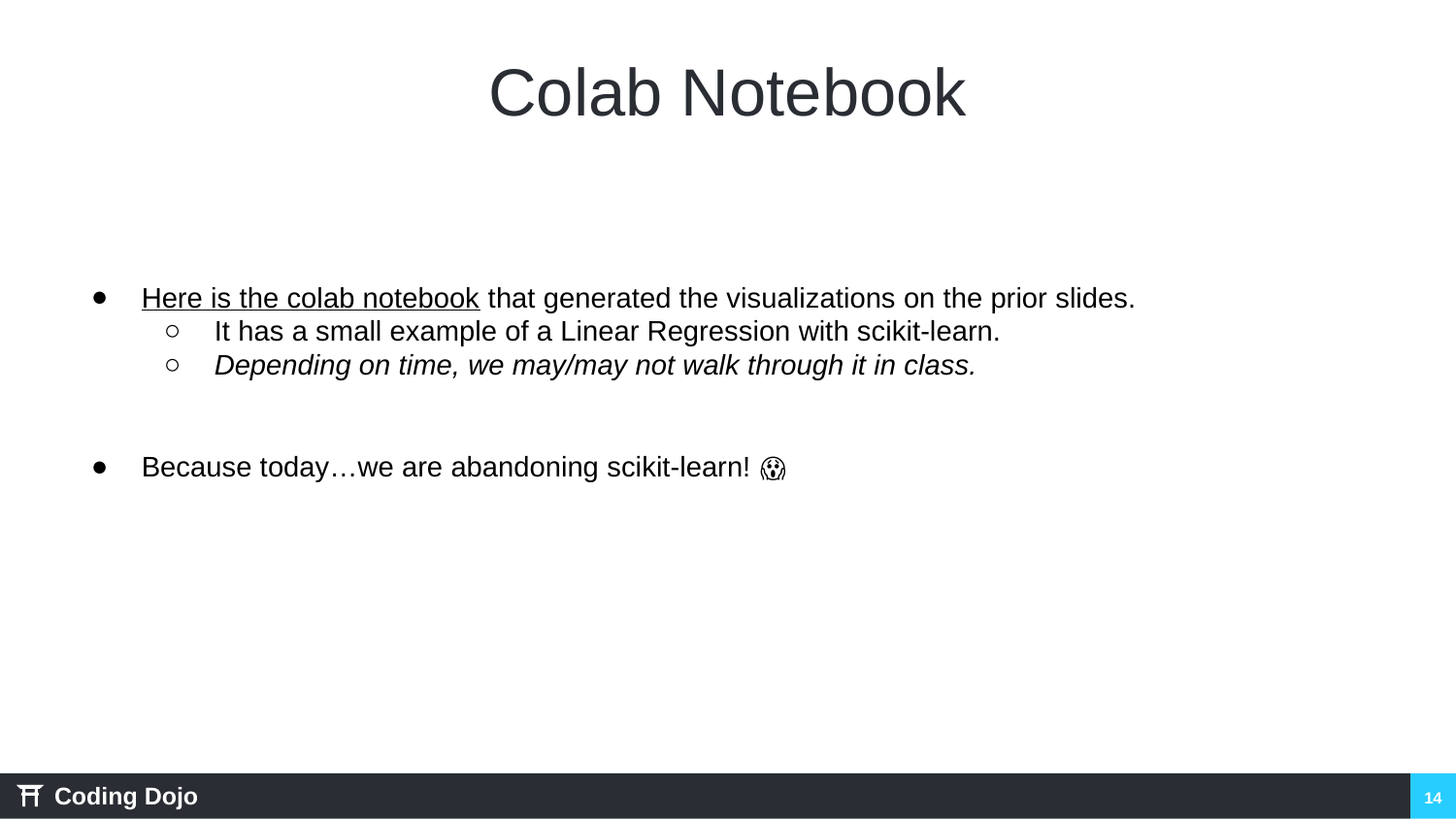

# Colab Notebook
Here is the colab notebook that generated the visualizations on the prior slides.
It has a small example of a Linear Regression with scikit-learn.
Depending on time, we may/may not walk through it in class.
Because today…we are abandoning scikit-learn! 😱